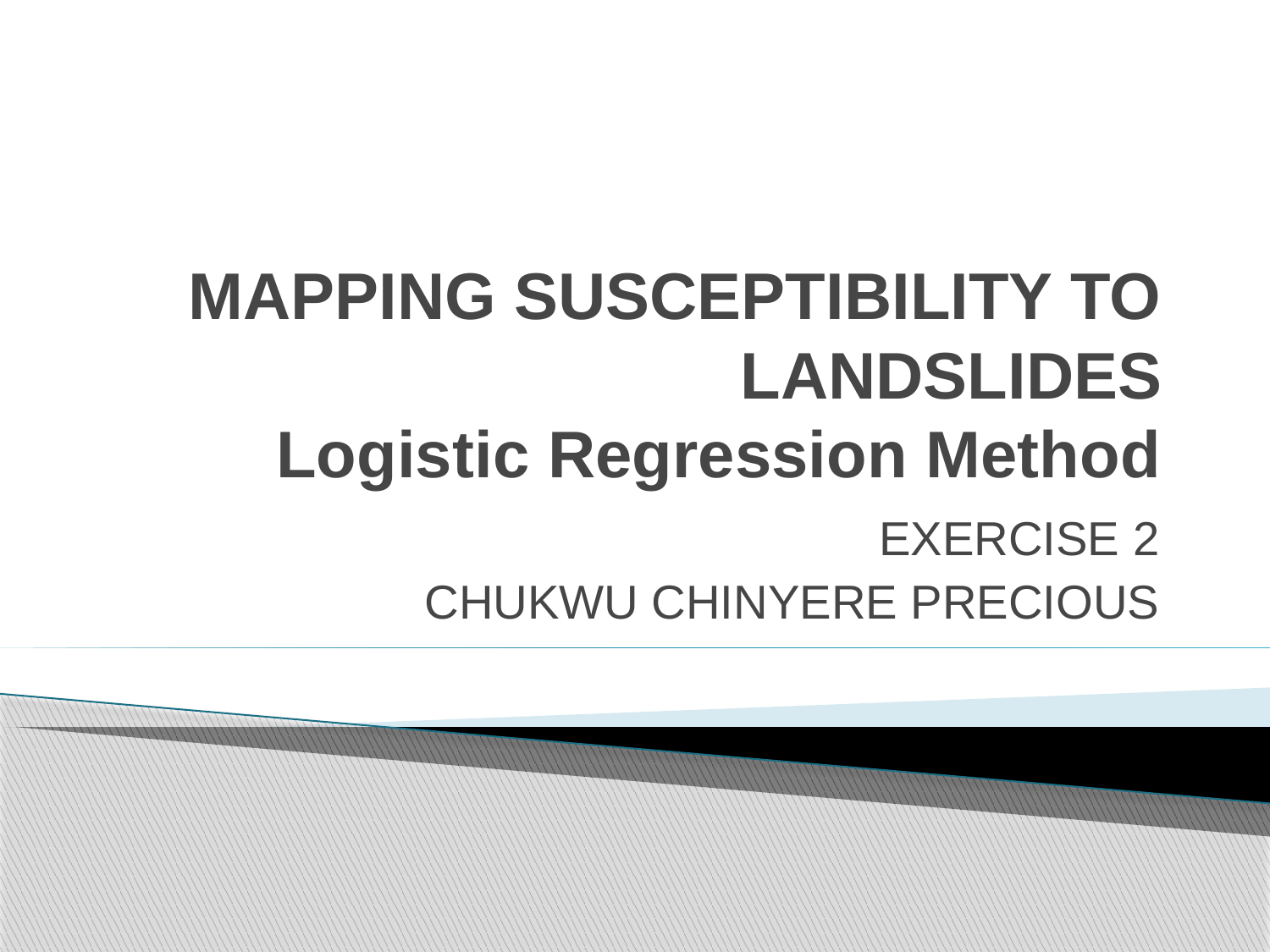

# MAPPING SUSCEPTIBILITY TO LANDSLIDES Logistic Regression Method
EXERCISE 2
CHUKWU CHINYERE PRECIOUS